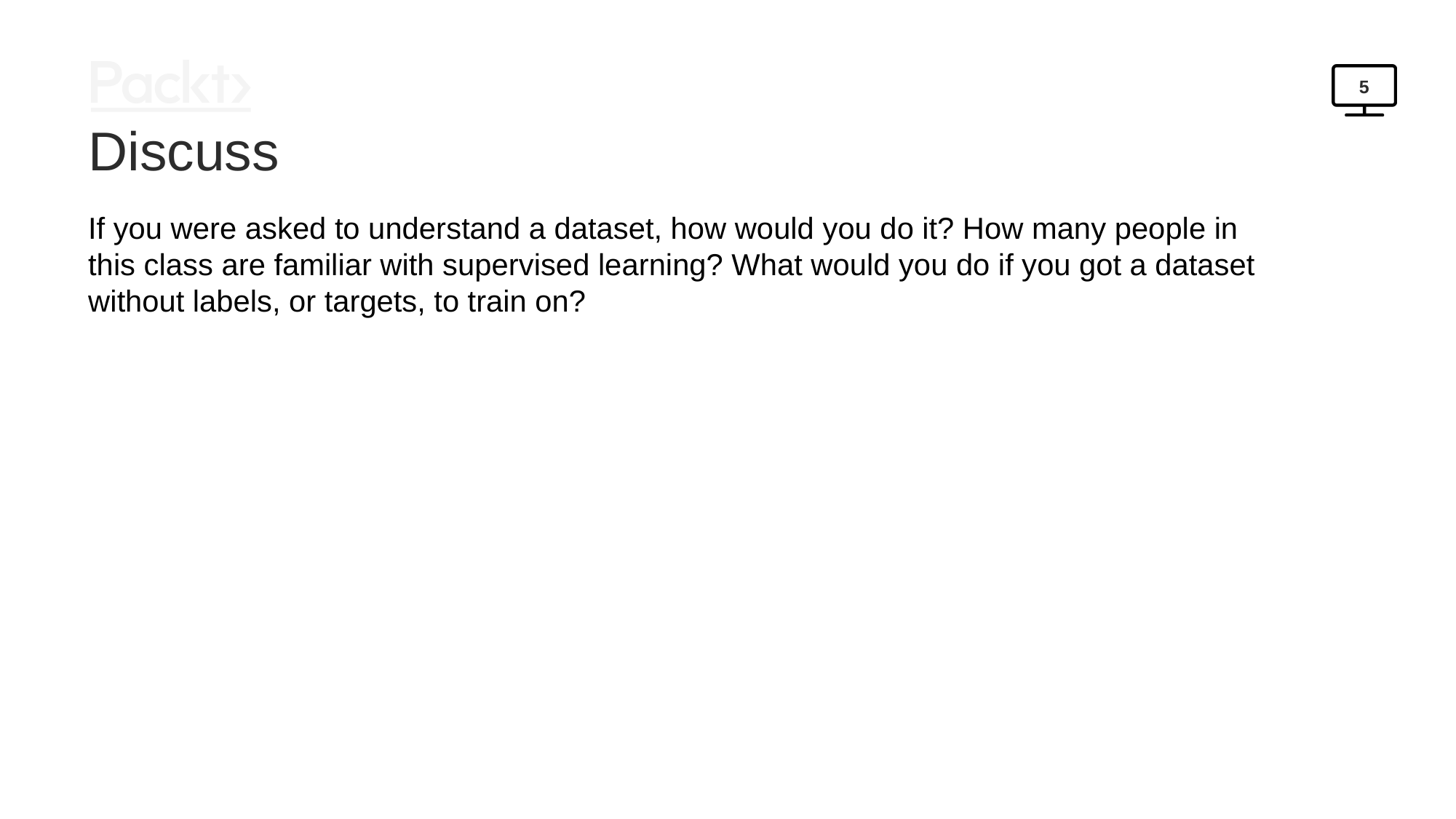

5
Discuss
If you were asked to understand a dataset, how would you do it? How many people in this class are familiar with supervised learning? What would you do if you got a dataset without labels, or targets, to train on?